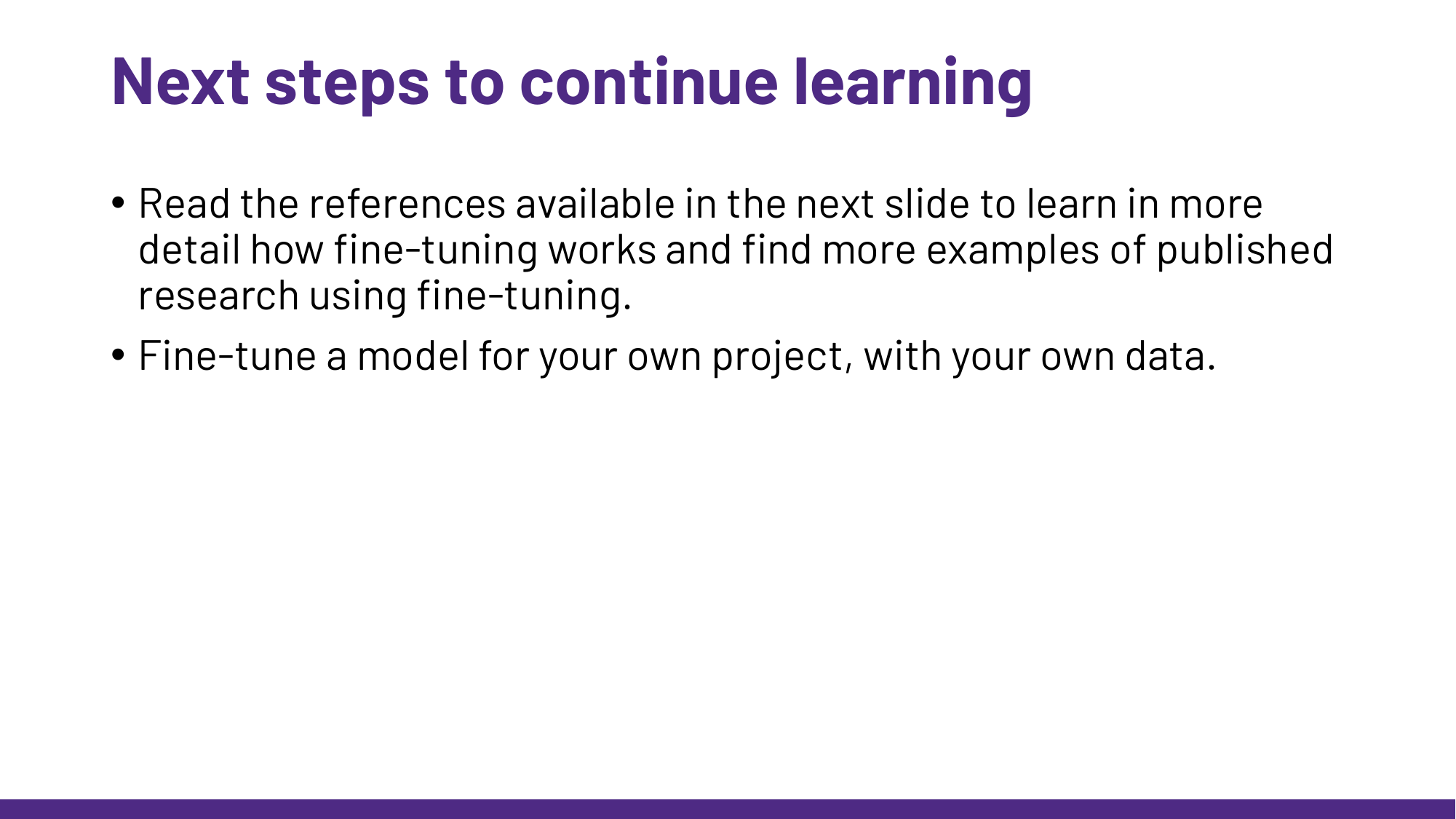

# Next steps to continue learning
Read the references available in the next slide to learn in more detail how fine-tuning works and find more examples of published research using fine-tuning.
Fine-tune a model for your own project, with your own data.